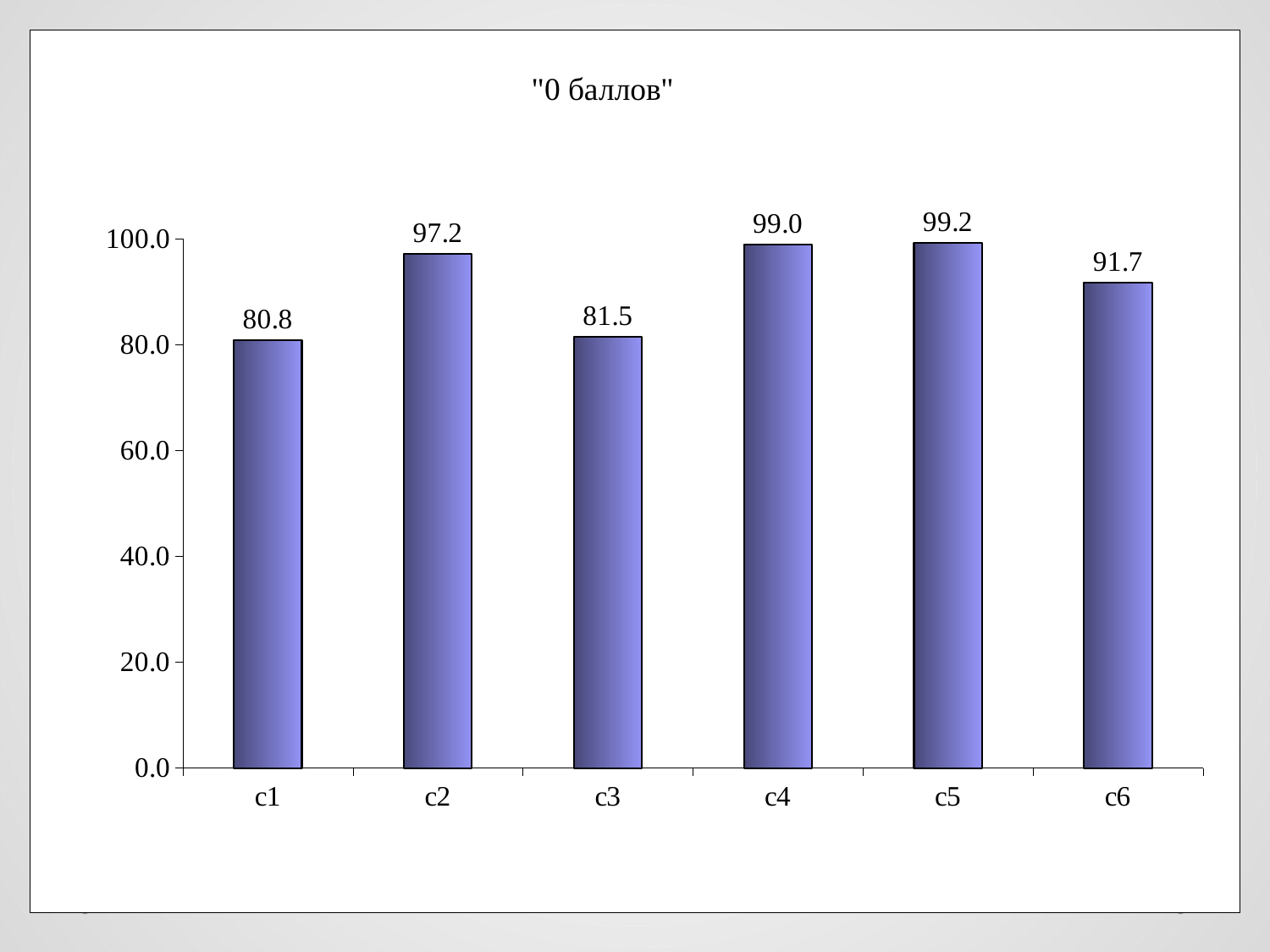

### Chart: "0 баллов"

| Category |  |
|---|---|
| с1 | 80.79548128971523 |
| с2 | 97.1758060720165 |
| с3 | 81.50152977171122 |
| с4 | 98.98799717580607 |
| с5 | 99.22334666980466 |
| c6 | 91.73923276064957 |